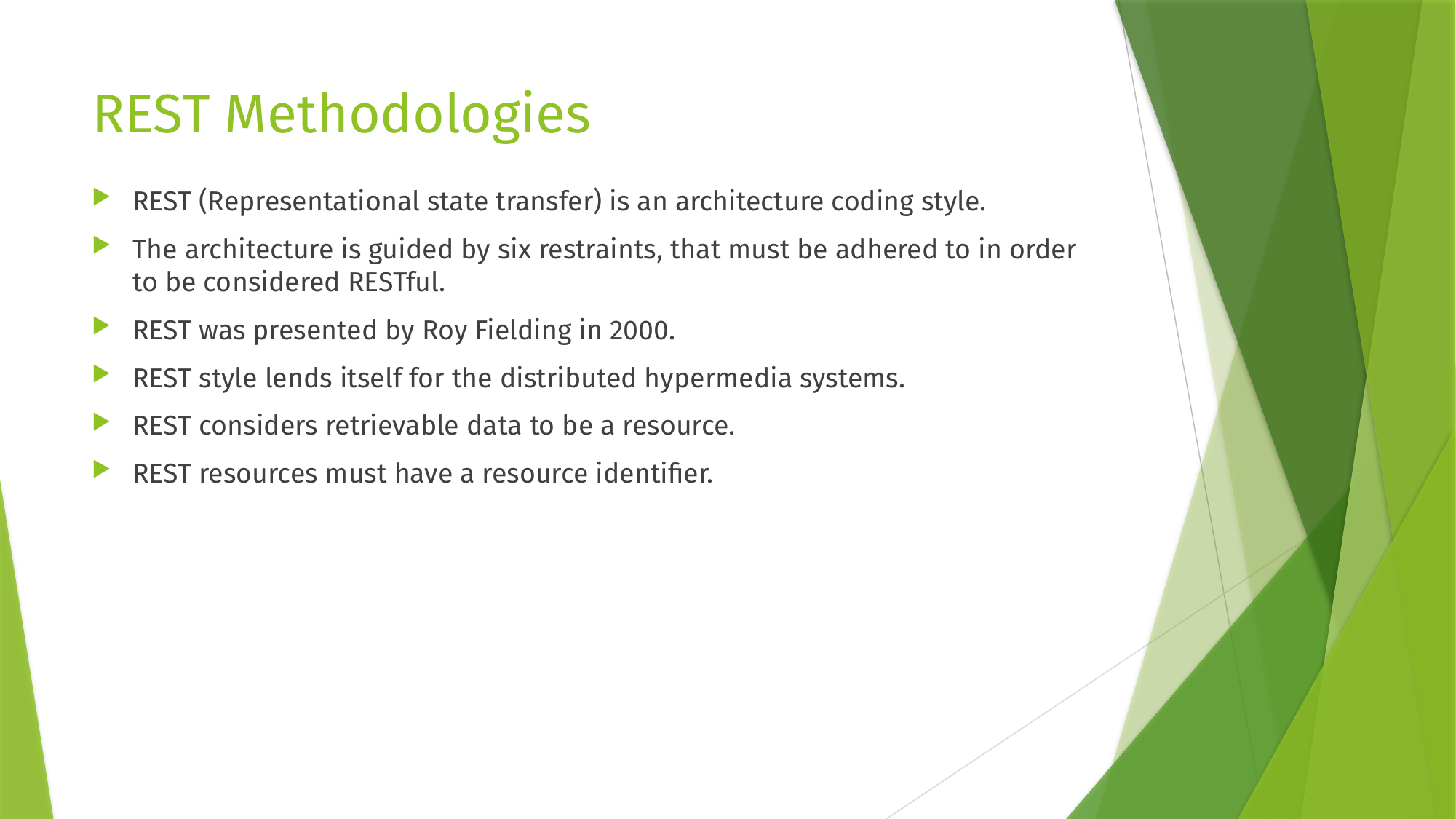

# REST Methodologies
REST (Representational state transfer) is an architecture coding style.
The architecture is guided by six restraints, that must be adhered to in order to be considered RESTful.
REST was presented by Roy Fielding in 2000.
REST style lends itself for the distributed hypermedia systems.
REST considers retrievable data to be a resource.
REST resources must have a resource identifier.